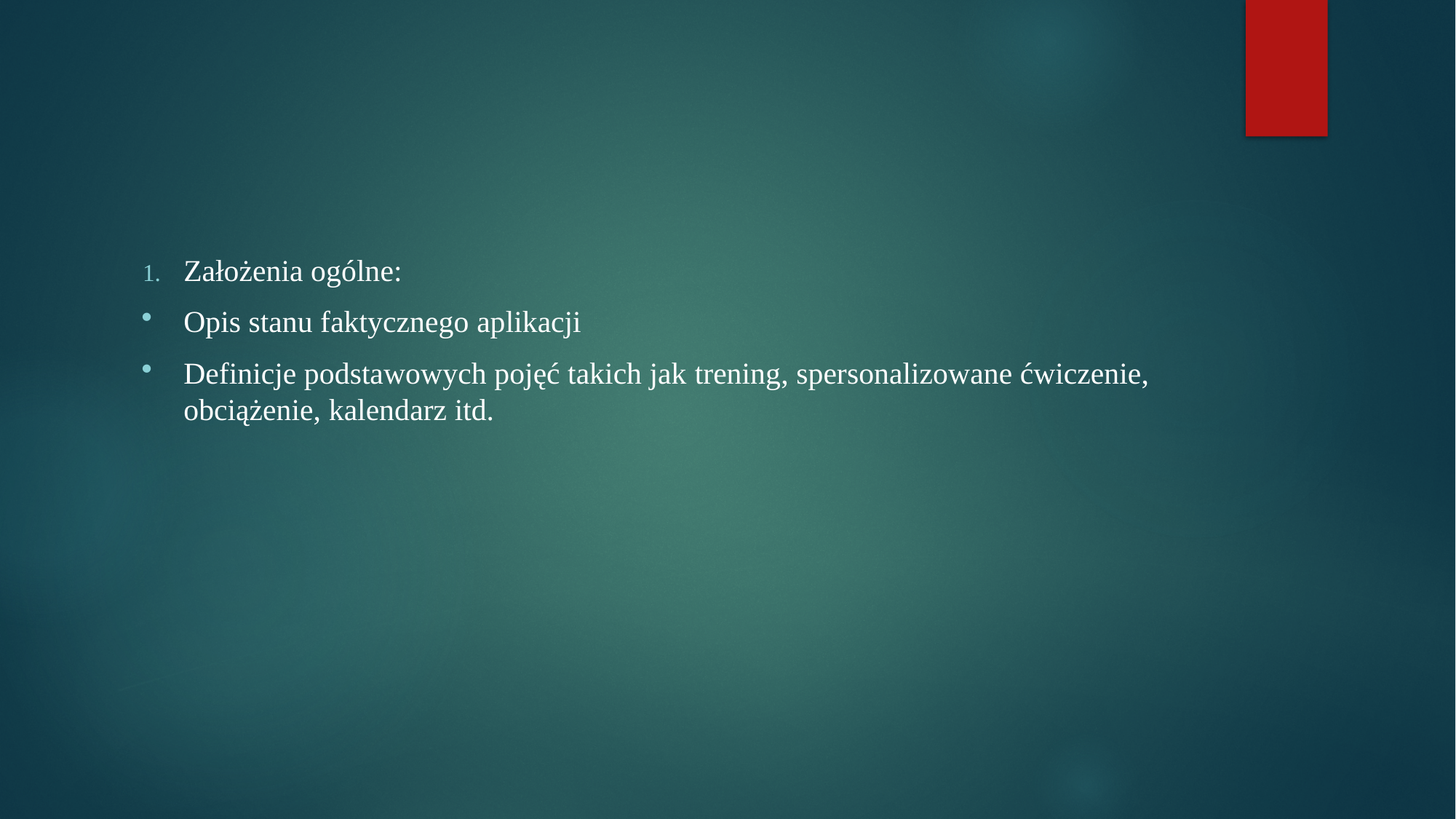

Założenia ogólne:
Opis stanu faktycznego aplikacji
Definicje podstawowych pojęć takich jak trening, spersonalizowane ćwiczenie, obciążenie, kalendarz itd.